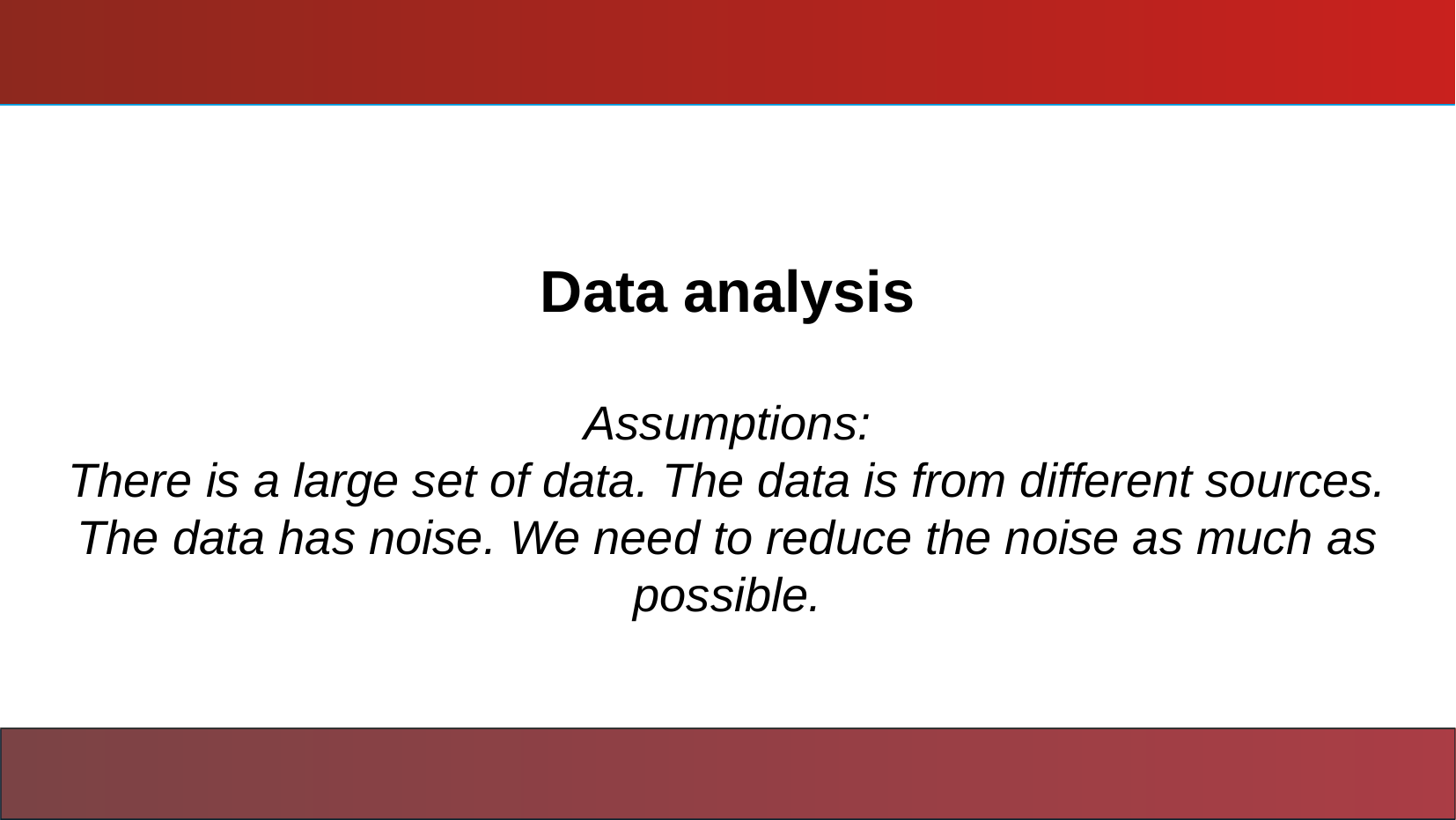

# Data analysis
Assumptions:
There is a large set of data. The data is from different sources. The data has noise. We need to reduce the noise as much as possible.